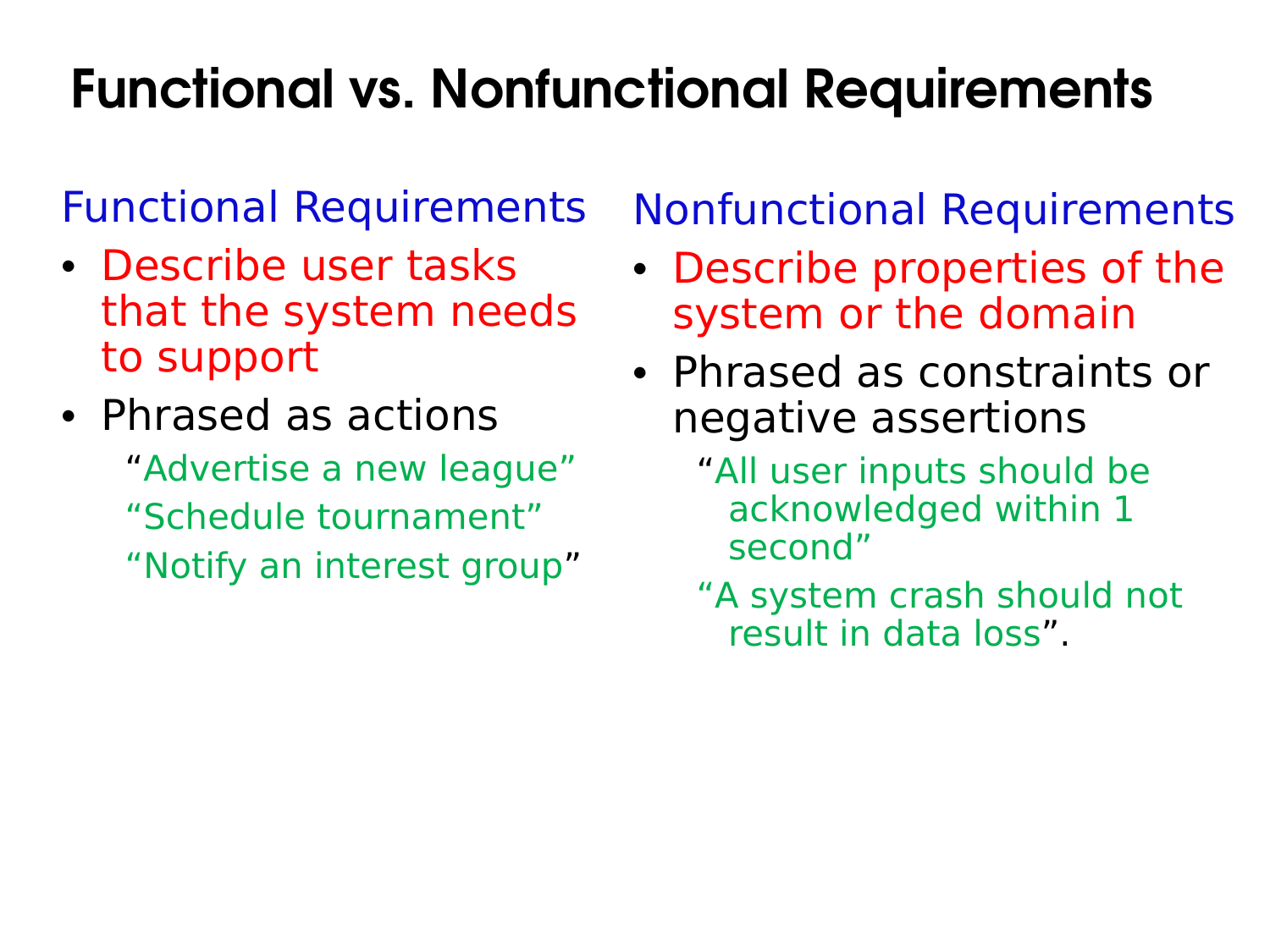

# Functional vs. Nonfunctional Requirements
Functional Requirements
Describe user tasks that the system needs to support
Phrased as actions
“Advertise a new league”
“Schedule tournament”
“Notify an interest group”

Nonfunctional Requirements
Describe properties of the system or the domain
Phrased as constraints or negative assertions
“All user inputs should be acknowledged within 1 second”
“A system crash should not result in data loss”.